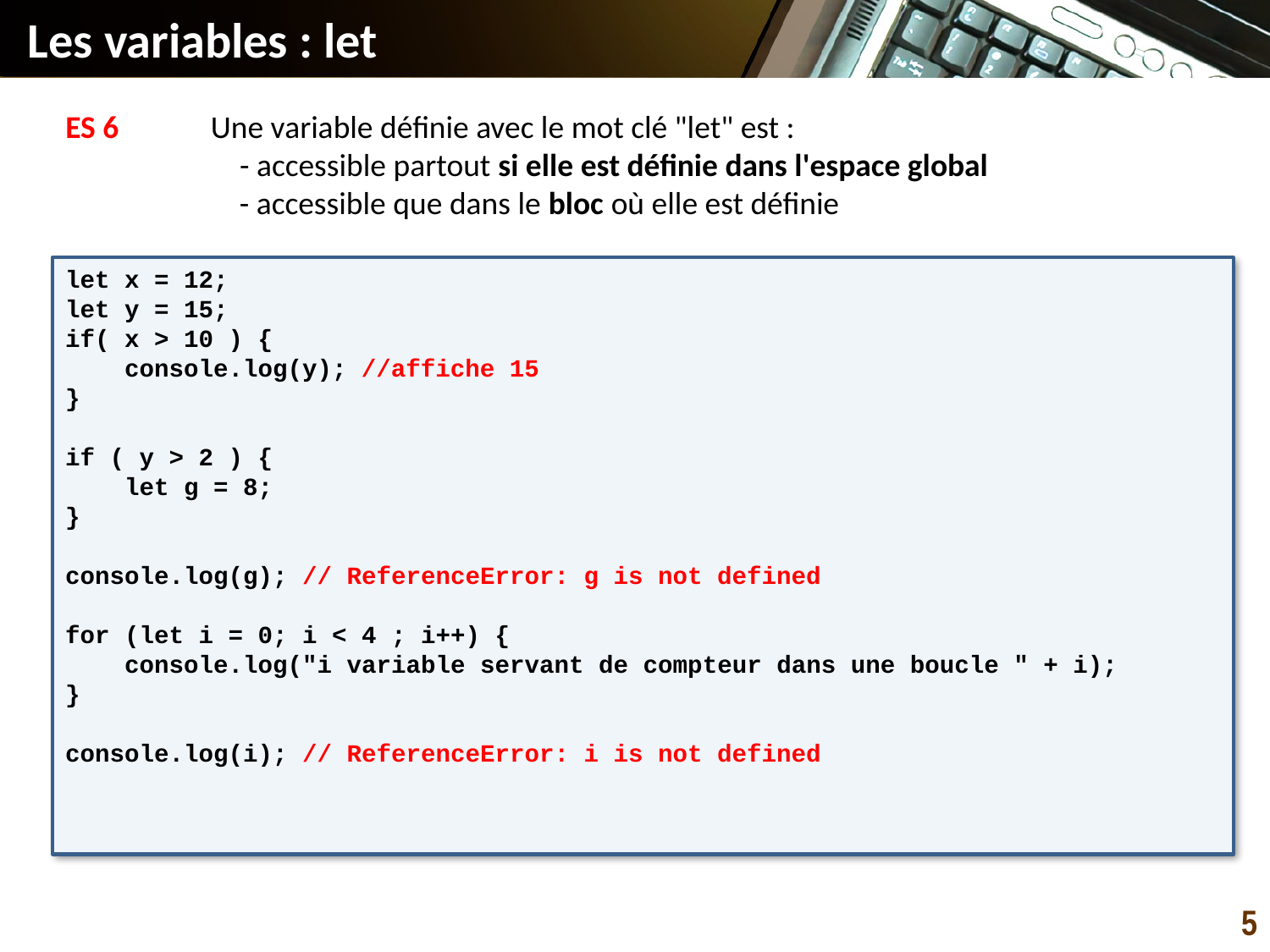

# Les variables : let
ES 6
Une variable définie avec le mot clé "let" est :
    - accessible partout si elle est définie dans l'espace global
    - accessible que dans le bloc où elle est définie
let x = 12;
let y = 15;
if( x > 10 ) {
    console.log(y); //affiche 15
}

if ( y > 2 ) {
    let g = 8;
}

console.log(g); // ReferenceError: g is not defined

for (let i = 0; i < 4 ; i++) {
    console.log("i variable servant de compteur dans une boucle " + i);
}

console.log(i); // ReferenceError: i is not defined

5